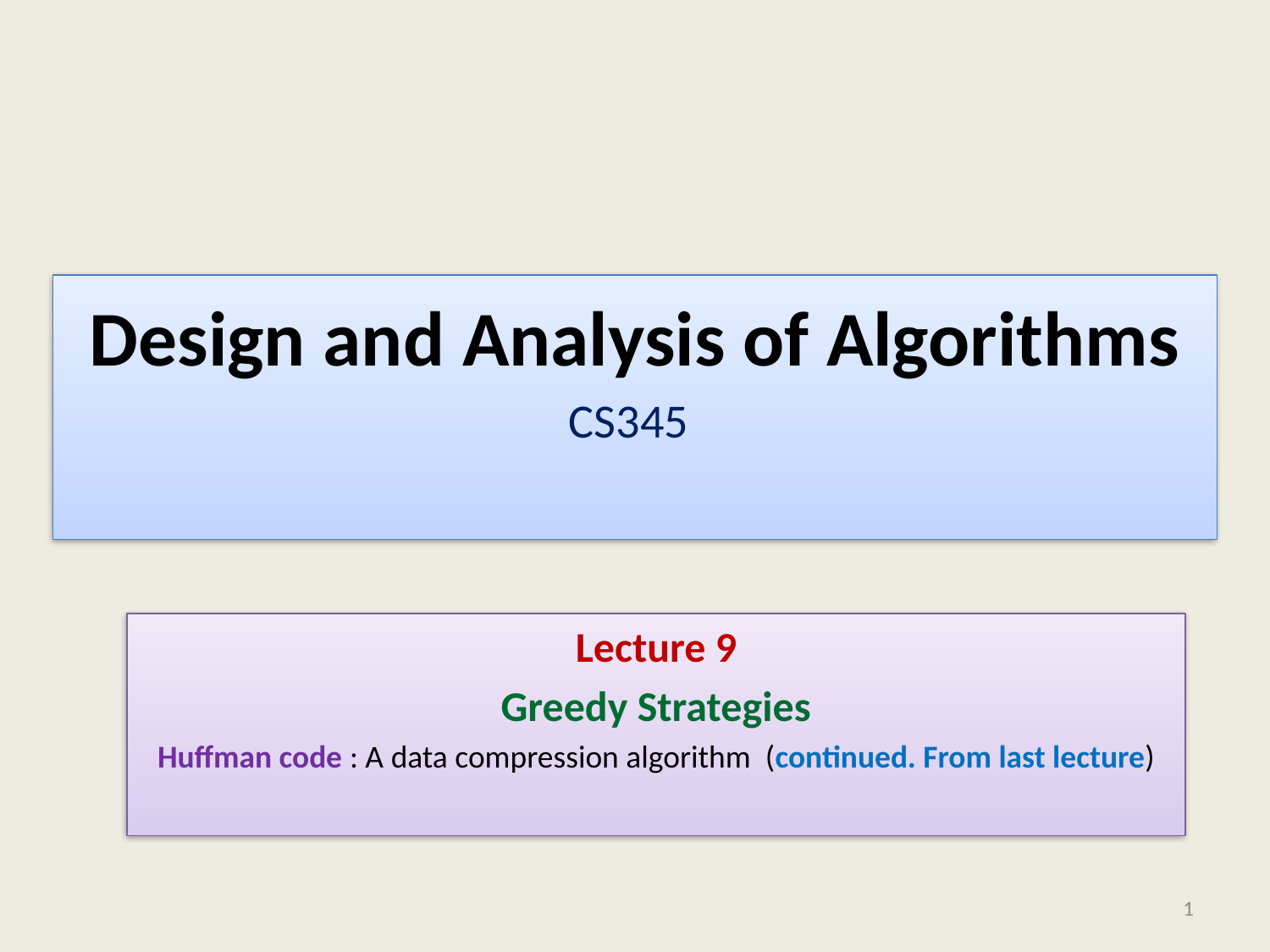

# Design and Analysis of Algorithms CS345
Lecture 9
Greedy Strategies
Huffman code : A data compression algorithm  (continued. From last lecture)
1